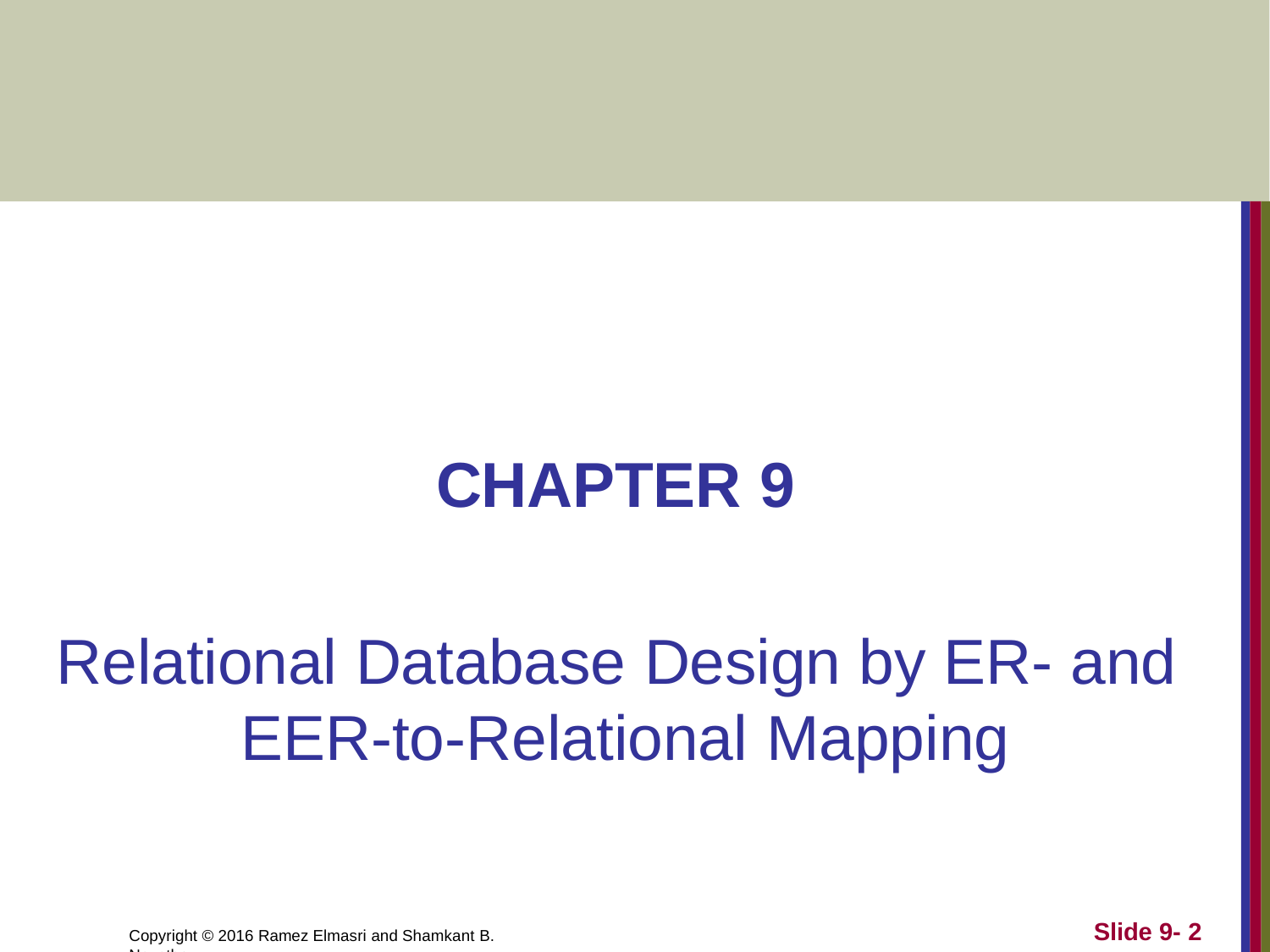

CHAPTER 9

Relational Database Design by ER- and  EER-to-Relational Mapping
Slide 9- 2
Copyright © 2016 Ramez Elmasri and Shamkant B. Navathe